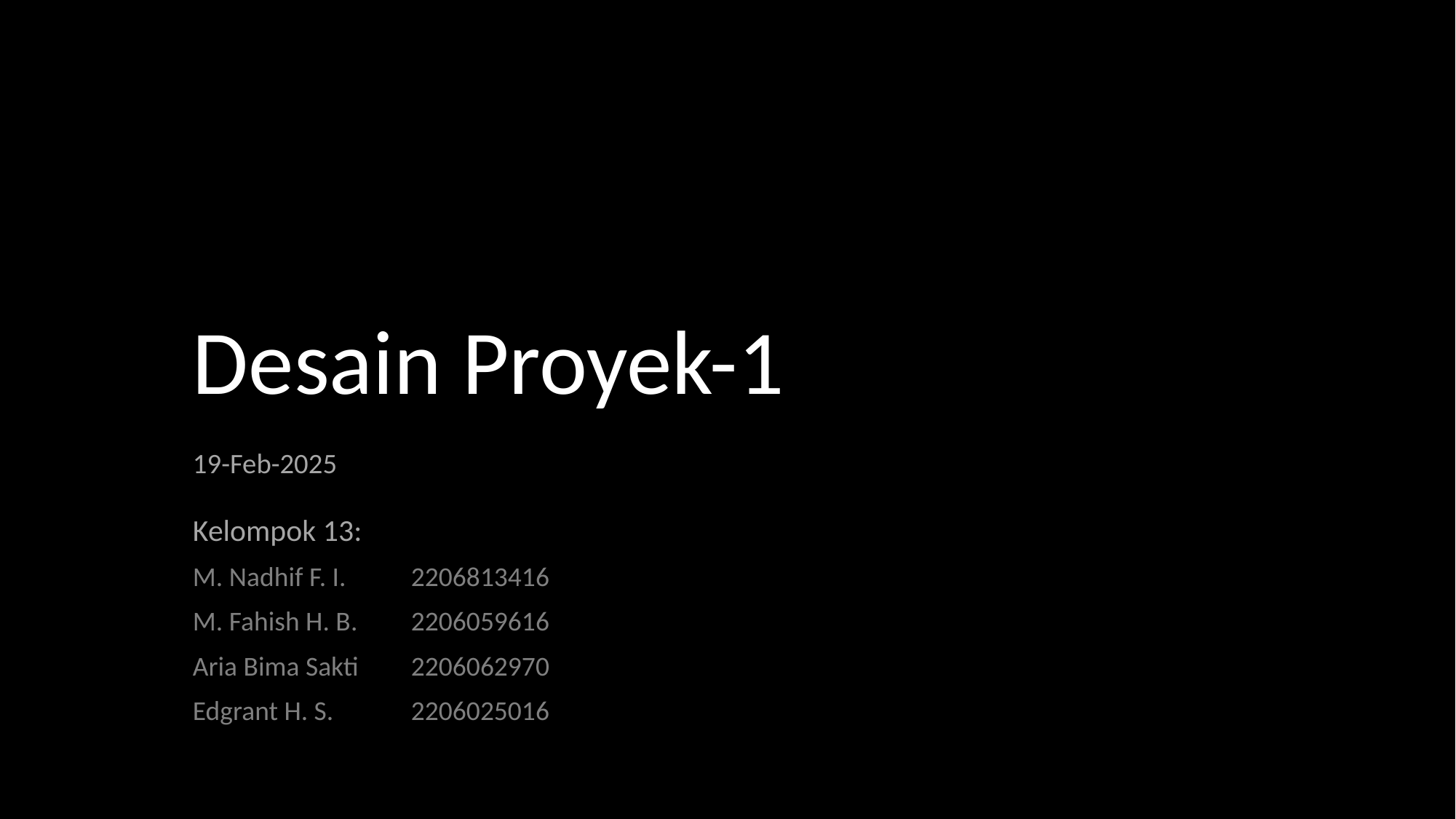

# Desain Proyek-1
19-Feb-2025
Kelompok 13:
M. Nadhif F. I. 	2206813416
M. Fahish H. B. 	2206059616
Aria Bima Sakti  	2206062970
Edgrant H. S.      	2206025016